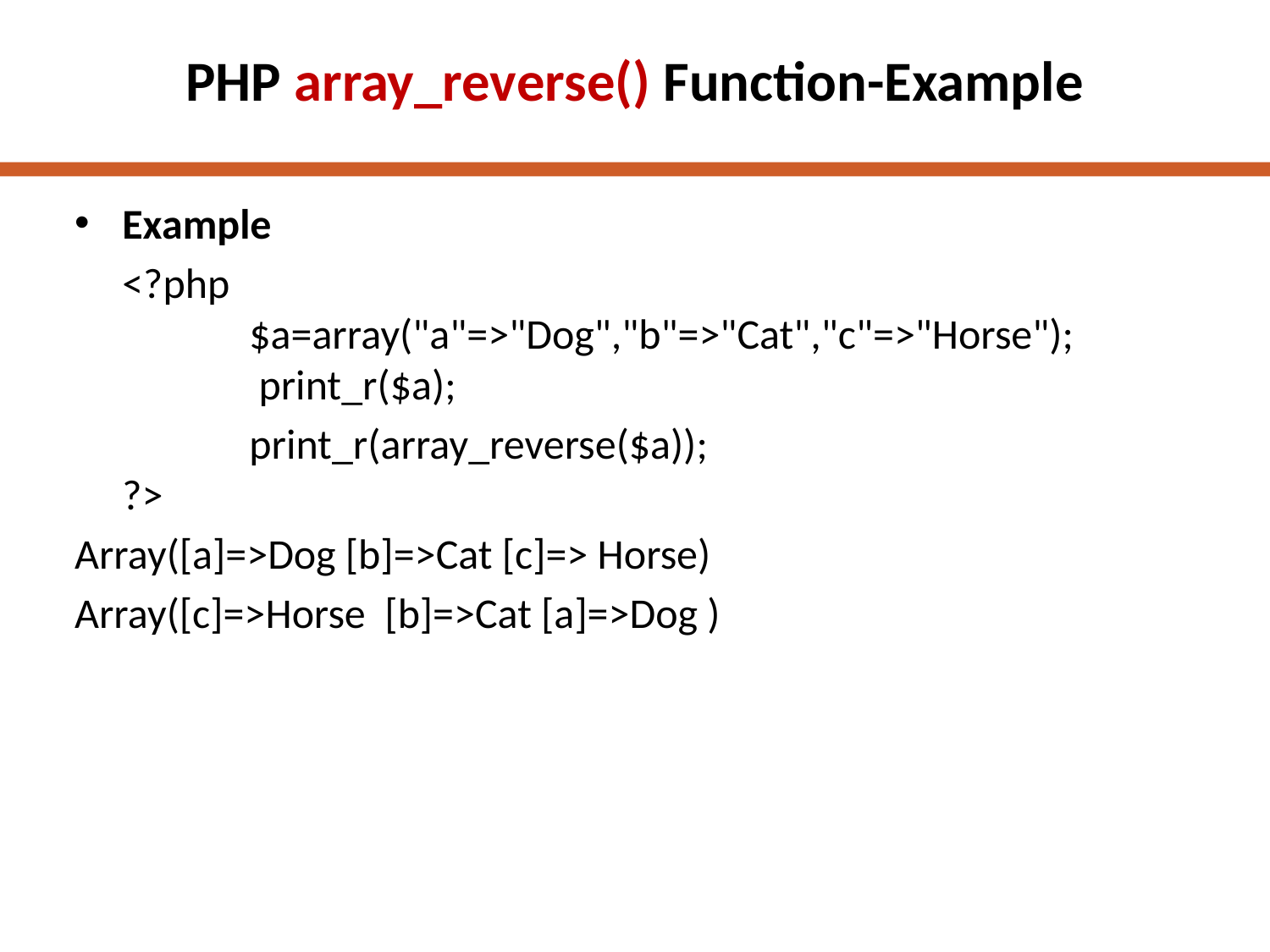

# PHP array_reverse() Function-Example
Example
     <?php
	$a=array("a"=>"Dog","b"=>"Cat","c"=>"Horse");
	 print_r($a);
		print_r(array_reverse($a));
?>
Array([a]=>Dog [b]=>Cat [c]=> Horse)
Array([c]=>Horse  [b]=>Cat [a]=>Dog )